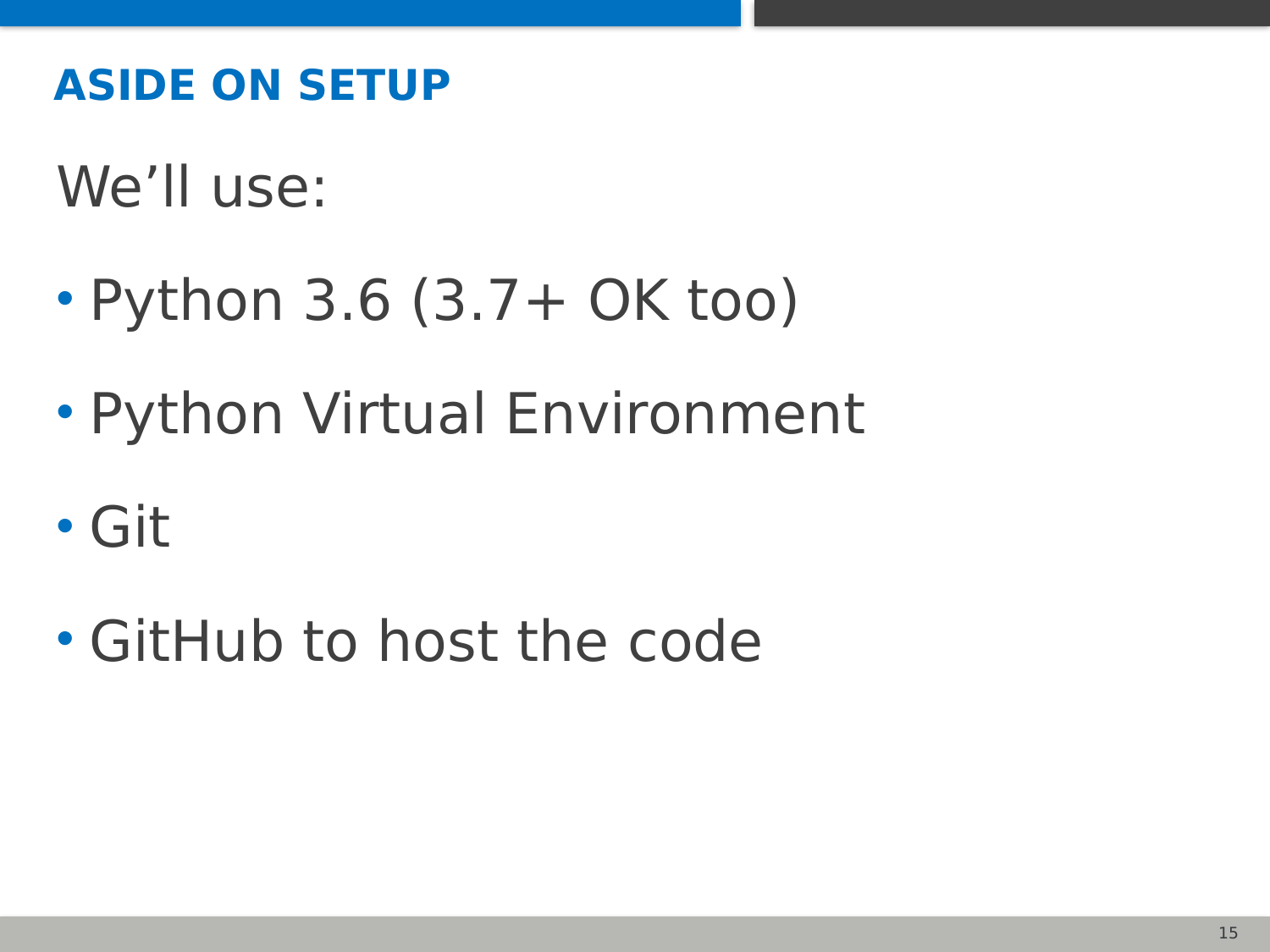

# aside on setup
We’ll use:
Python 3.6 (3.7+ OK too)
Python Virtual Environment
Git
GitHub to host the code